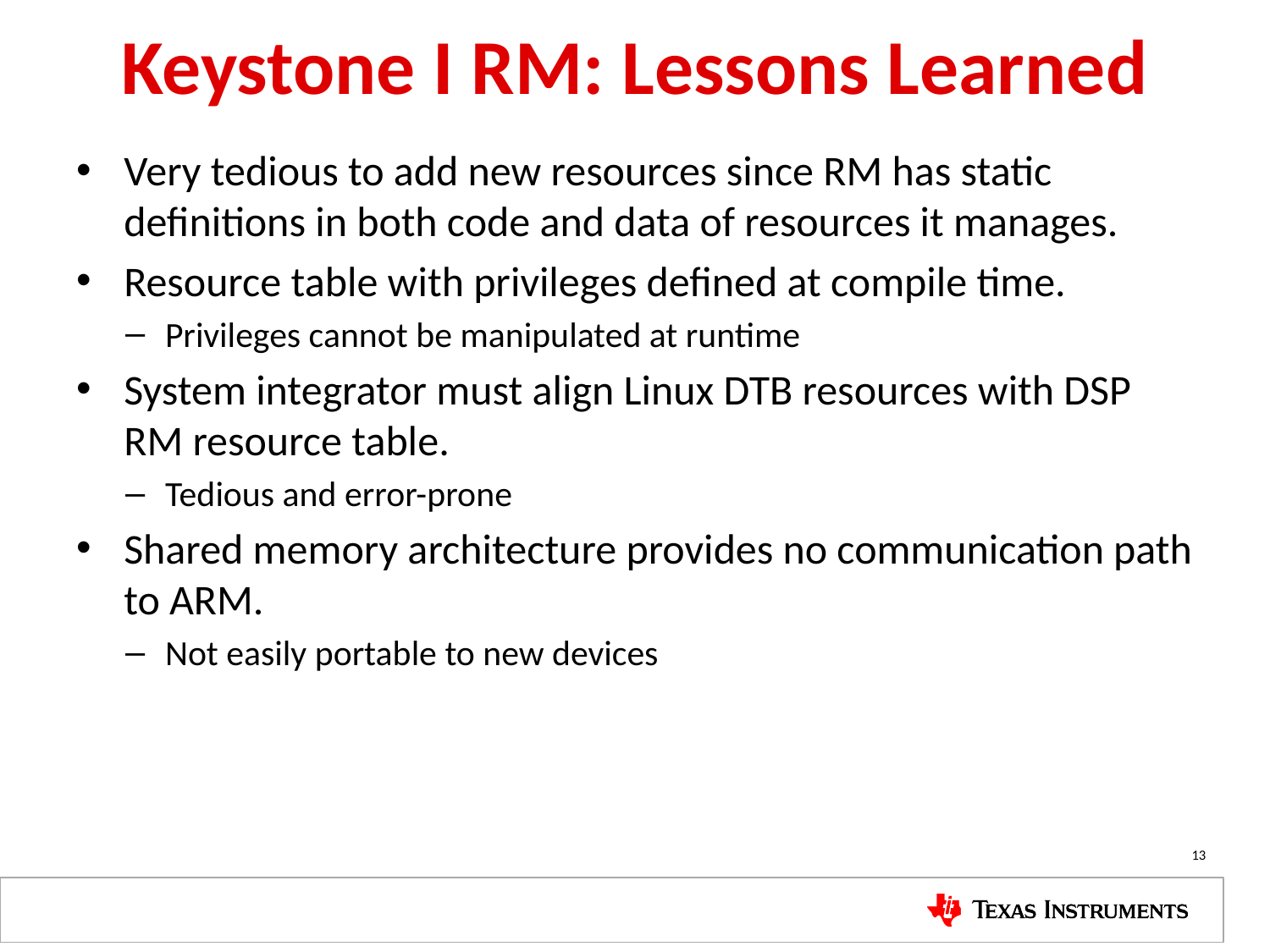

# Keystone I RM: Lessons Learned
Very tedious to add new resources since RM has static definitions in both code and data of resources it manages.
Resource table with privileges defined at compile time.
Privileges cannot be manipulated at runtime
System integrator must align Linux DTB resources with DSP RM resource table.
Tedious and error-prone
Shared memory architecture provides no communication path to ARM.
Not easily portable to new devices
13